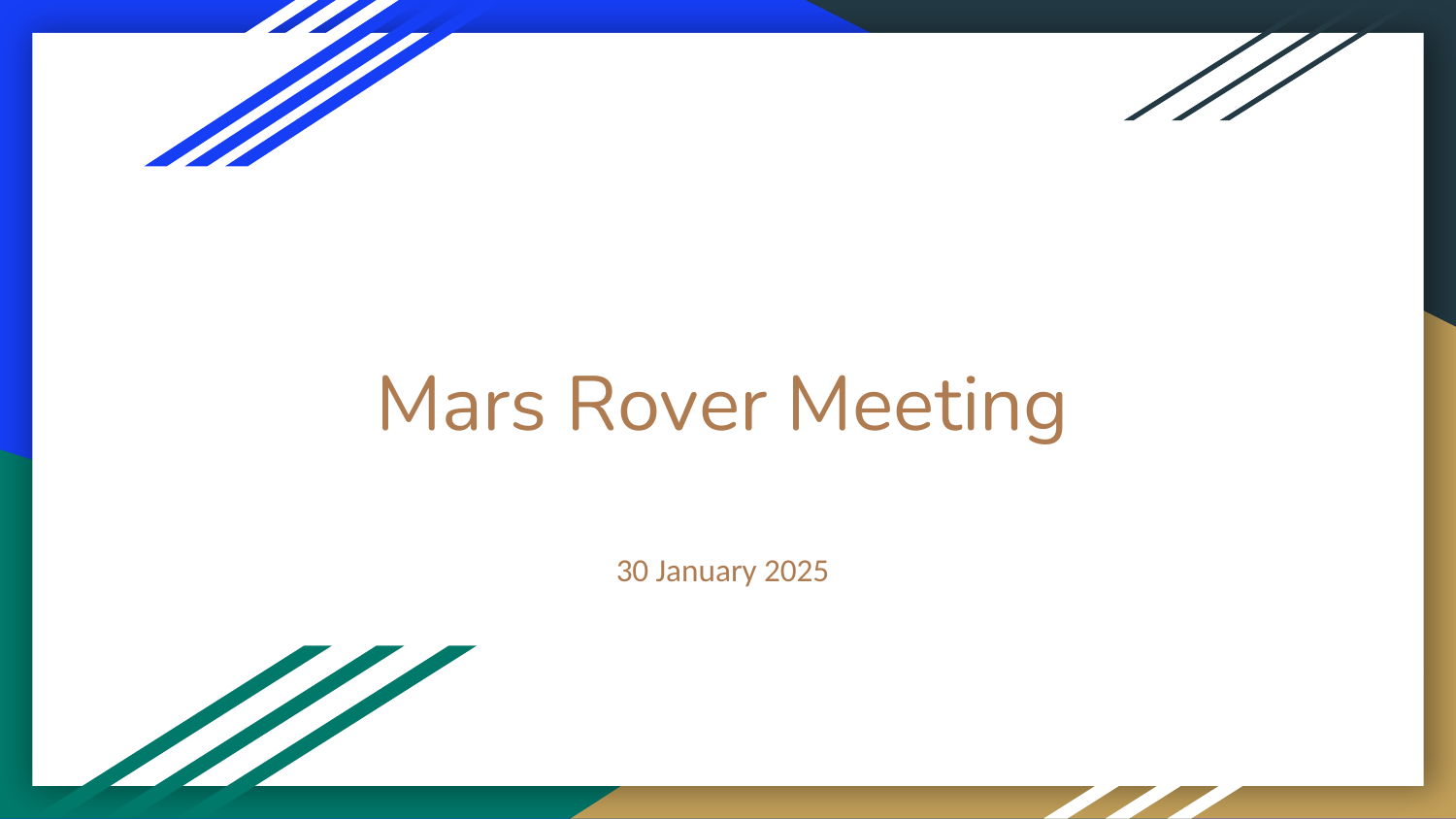

# Mars Rover Meeting
30 January 2025